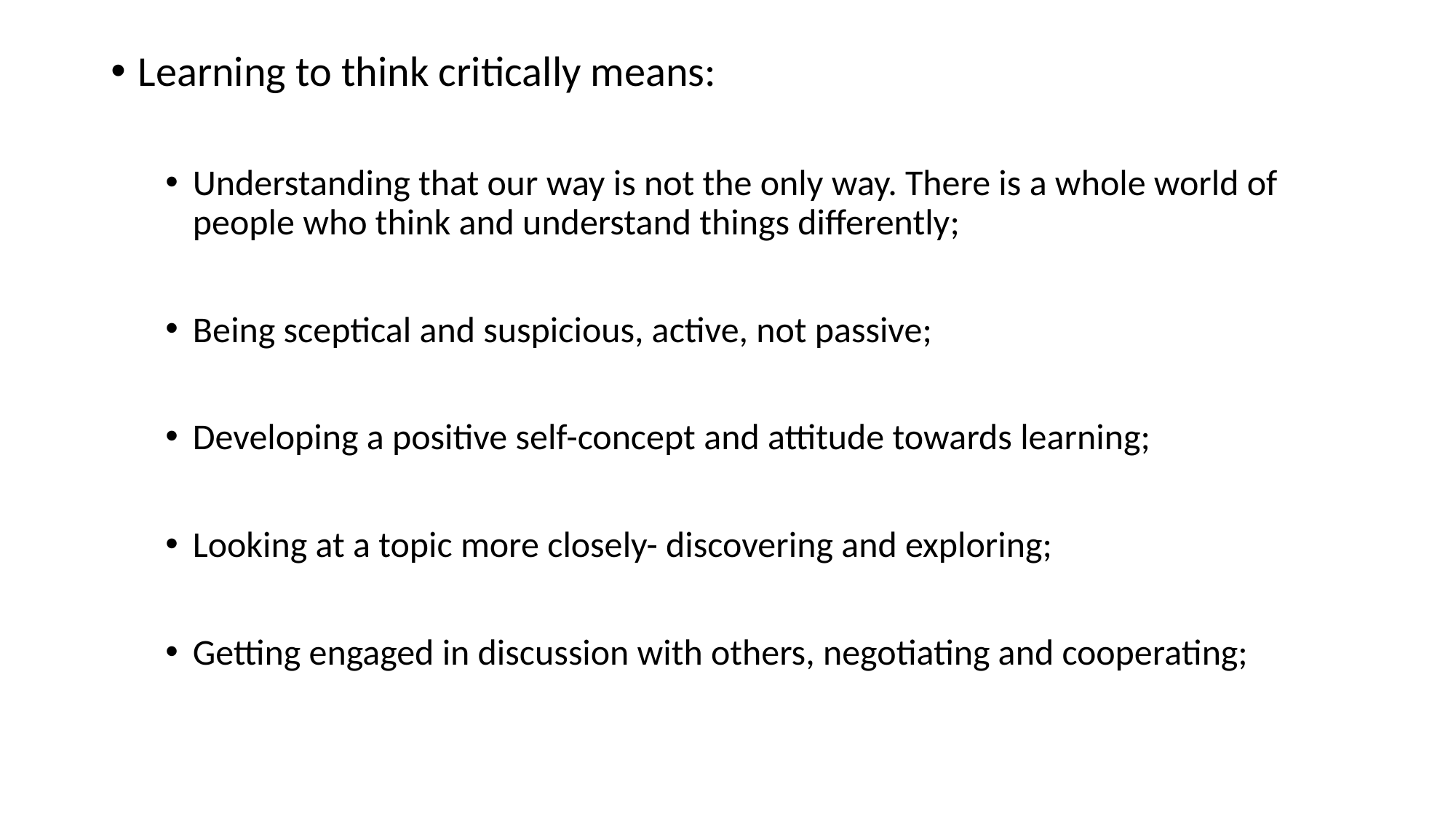

Learning to think critically means:

Understanding that our way is not the only way. There is a whole world of people who think and understand things differently;

Being sceptical and suspicious, active, not passive;

Developing a positive self-concept and attitude towards learning;

Looking at a topic more closely- discovering and exploring;

Getting engaged in discussion with others, negotiating and cooperating;